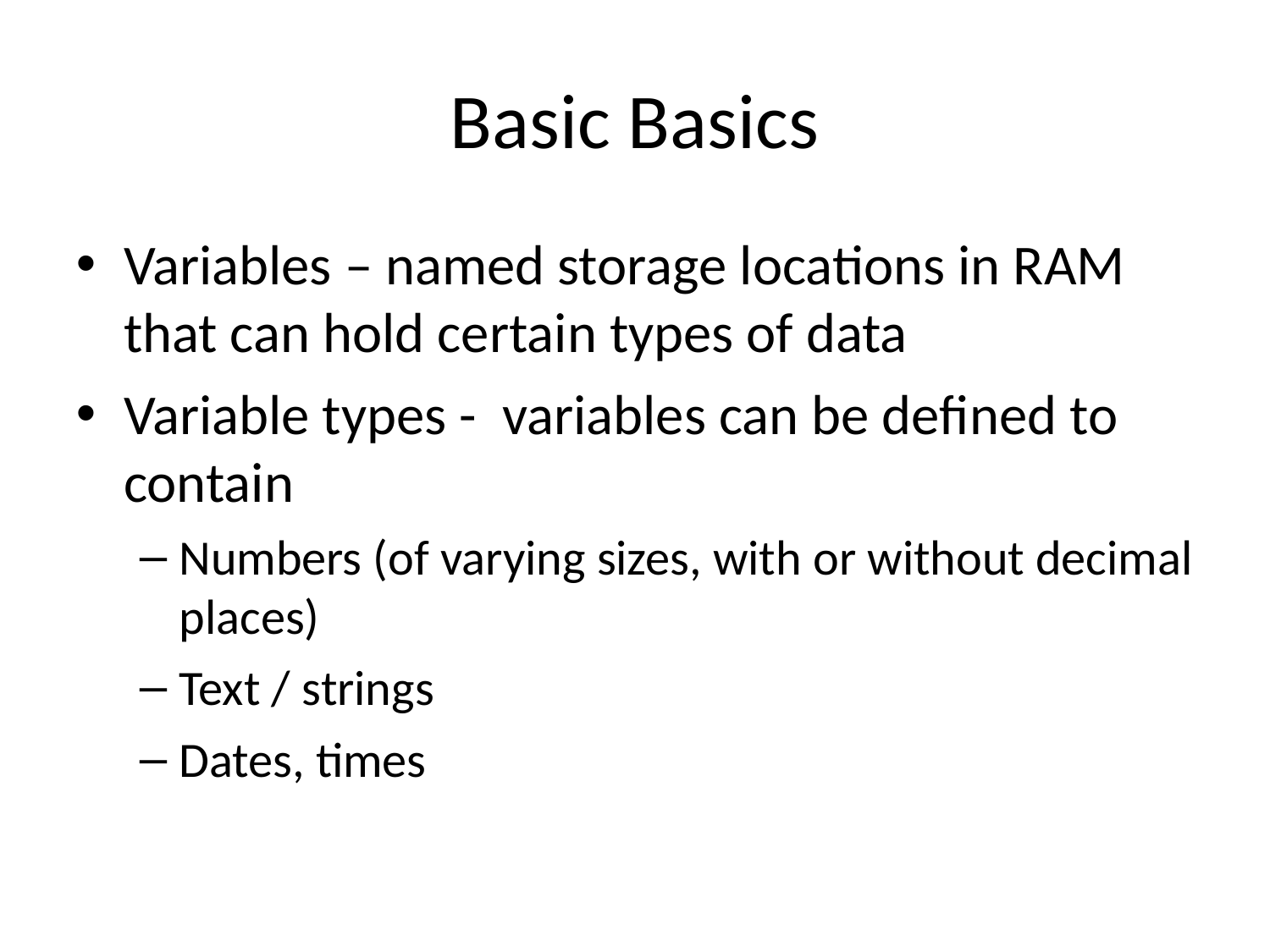

# Basic Basics
Variables – named storage locations in RAM that can hold certain types of data
Variable types -  variables can be defined to contain
Numbers (of varying sizes, with or without decimal places)
Text / strings
Dates, times